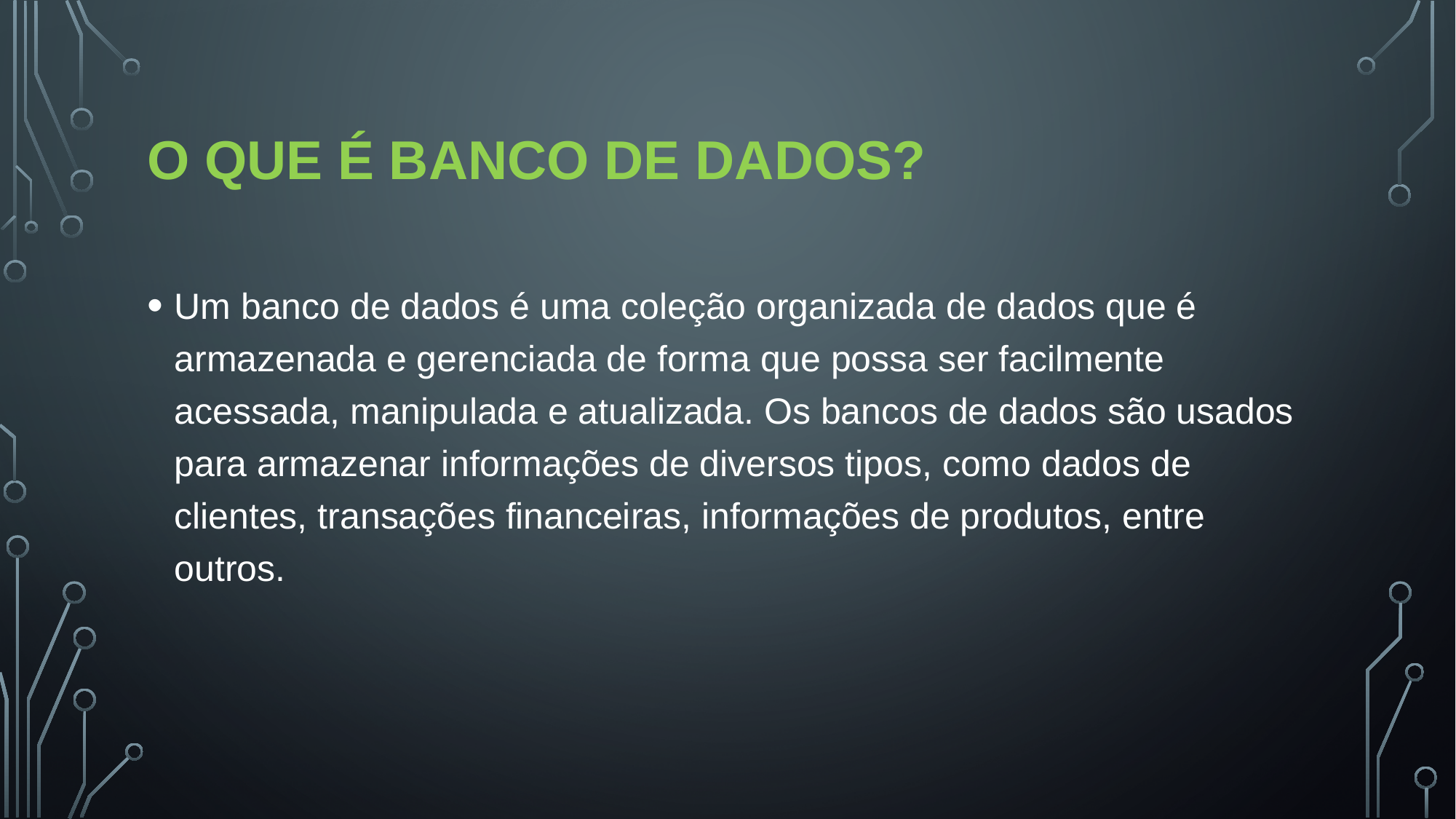

# O que é Banco de dados?
Um banco de dados é uma coleção organizada de dados que é armazenada e gerenciada de forma que possa ser facilmente acessada, manipulada e atualizada. Os bancos de dados são usados para armazenar informações de diversos tipos, como dados de clientes, transações financeiras, informações de produtos, entre outros.